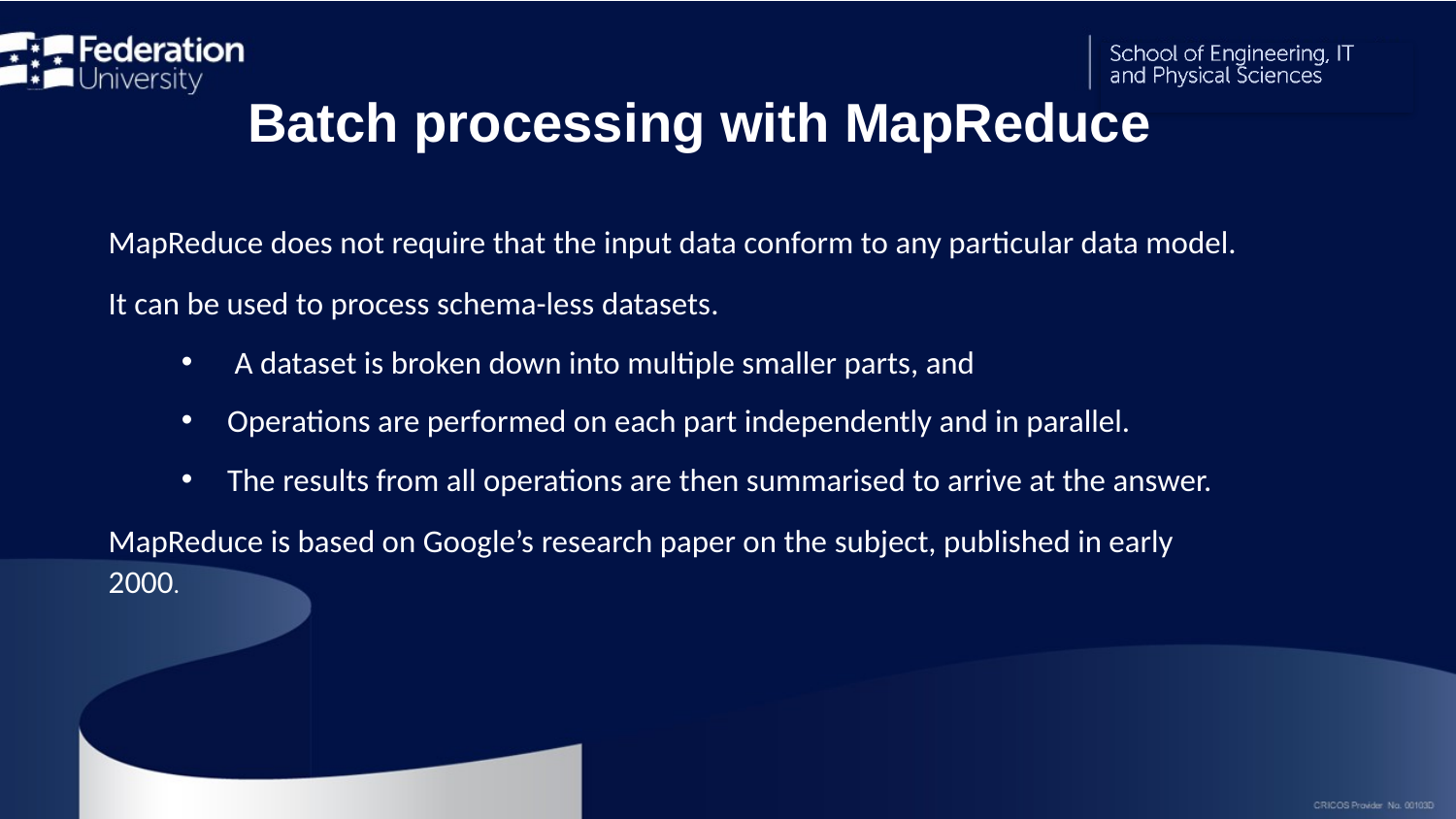

Batch processing with MapReduce
#
MapReduce does not require that the input data conform to any particular data model.
It can be used to process schema-less datasets.
 A dataset is broken down into multiple smaller parts, and
Operations are performed on each part independently and in parallel.
The results from all operations are then summarised to arrive at the answer.
MapReduce is based on Google’s research paper on the subject, published in early 2000.

15